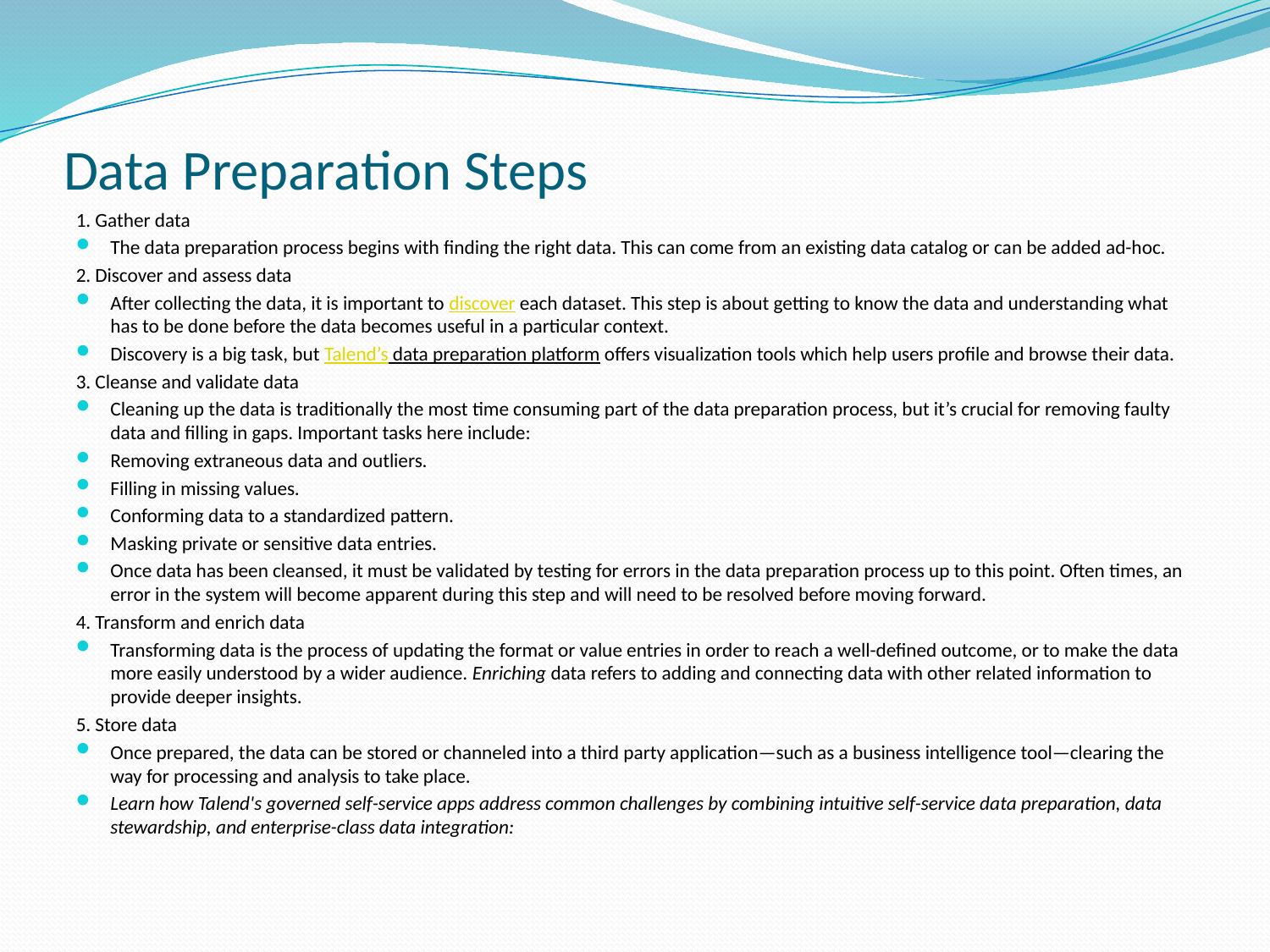

# Data Preparation Steps
1. Gather data
The data preparation process begins with finding the right data. This can come from an existing data catalog or can be added ad-hoc.
2. Discover and assess data
After collecting the data, it is important to discover each dataset. This step is about getting to know the data and understanding what has to be done before the data becomes useful in a particular context.
Discovery is a big task, but Talend’s data preparation platform offers visualization tools which help users profile and browse their data.
3. Cleanse and validate data
Cleaning up the data is traditionally the most time consuming part of the data preparation process, but it’s crucial for removing faulty data and filling in gaps. Important tasks here include:
Removing extraneous data and outliers.
Filling in missing values.
Conforming data to a standardized pattern.
Masking private or sensitive data entries.
Once data has been cleansed, it must be validated by testing for errors in the data preparation process up to this point. Often times, an error in the system will become apparent during this step and will need to be resolved before moving forward.
4. Transform and enrich data
Transforming data is the process of updating the format or value entries in order to reach a well-defined outcome, or to make the data more easily understood by a wider audience. Enriching data refers to adding and connecting data with other related information to provide deeper insights.
5. Store data
Once prepared, the data can be stored or channeled into a third party application—such as a business intelligence tool—clearing the way for processing and analysis to take place.
Learn how Talend's governed self-service apps address common challenges by combining intuitive self-service data preparation, data stewardship, and enterprise-class data integration: